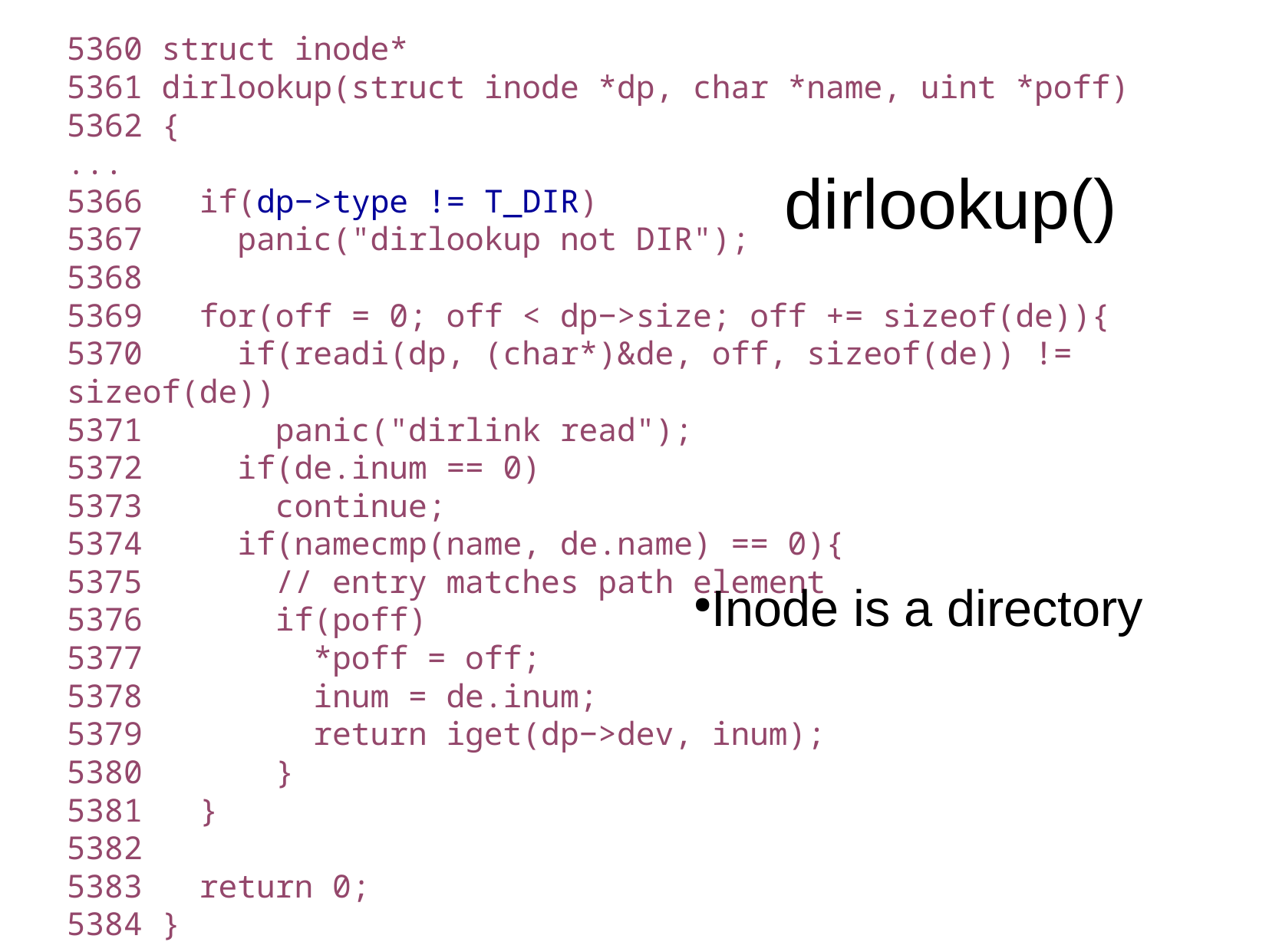

5360 struct inode*
5361 dirlookup(struct inode *dp, char *name, uint *poff)
5362 {
...
5366   if(dp−>type != T_DIR)
5367     panic("dirlookup not DIR");
5368
5369   for(off = 0; off < dp−>size; off += sizeof(de)){
5370     if(readi(dp, (char*)&de, off, sizeof(de)) != sizeof(de))
5371       panic("dirlink read");
5372     if(de.inum == 0)
5373       continue;
5374     if(namecmp(name, de.name) == 0){
5375       // entry matches path element
5376       if(poff)
5377         *poff = off;
5378         inum = de.inum;
5379         return iget(dp−>dev, inum);
5380       }
5381   }
5382
5383   return 0;
5384 }
dirlookup()
Inode is a directory